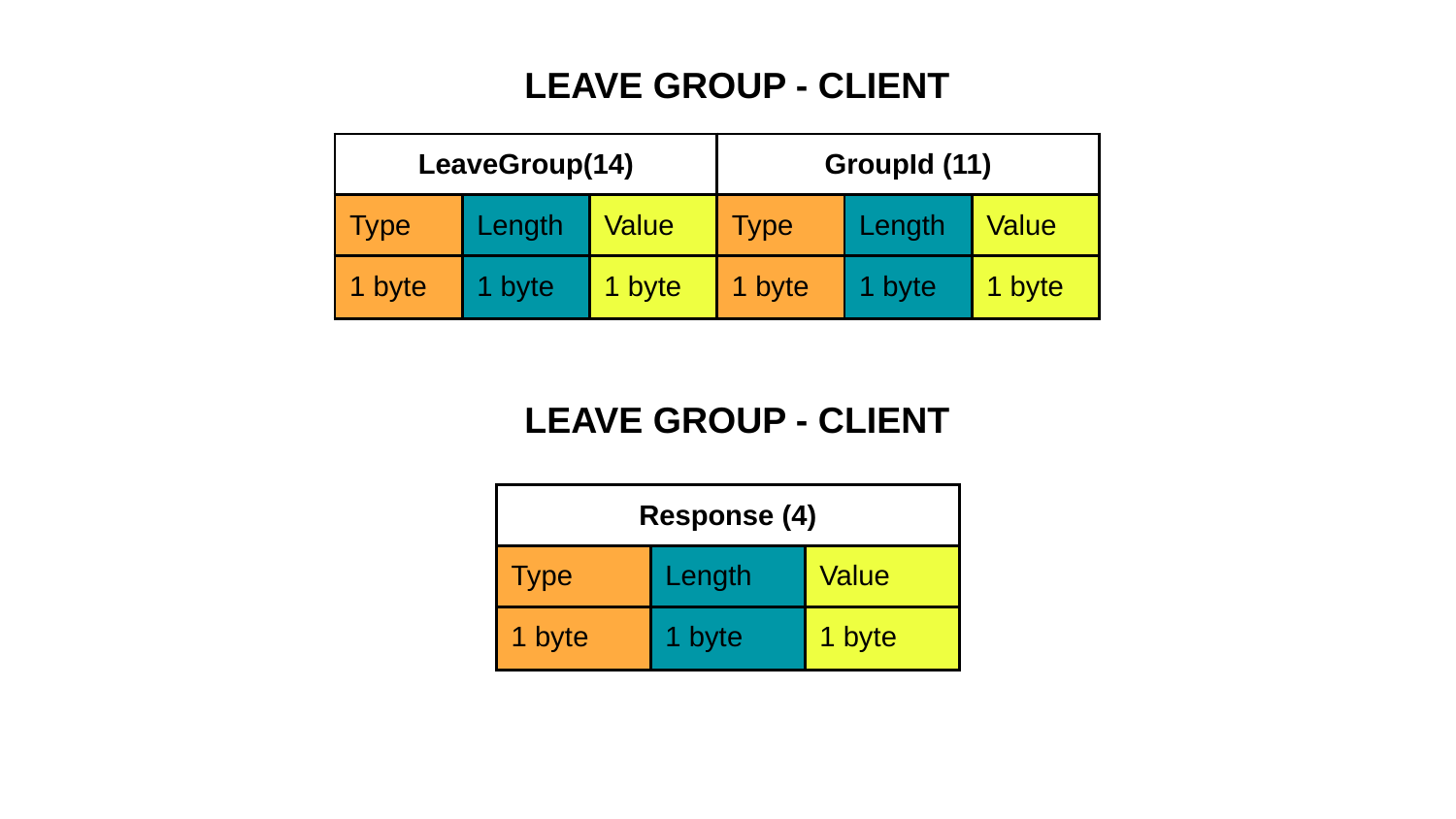

LEAVE GROUP - CLIENT
| LeaveGroup(14) |  |  |
| --- | --- | --- |
| Type | Length | Value |
| 1 byte | 1 byte | 1 byte |
| GroupId (11) |  |  |
| --- | --- | --- |
| Type | Length | Value |
| 1 byte | 1 byte | 1 byte |
LEAVE GROUP - CLIENT

| Response (4) |  |  |
| --- | --- | --- |
| Type | Length | Value |
| 1 byte | 1 byte | 1 byte |